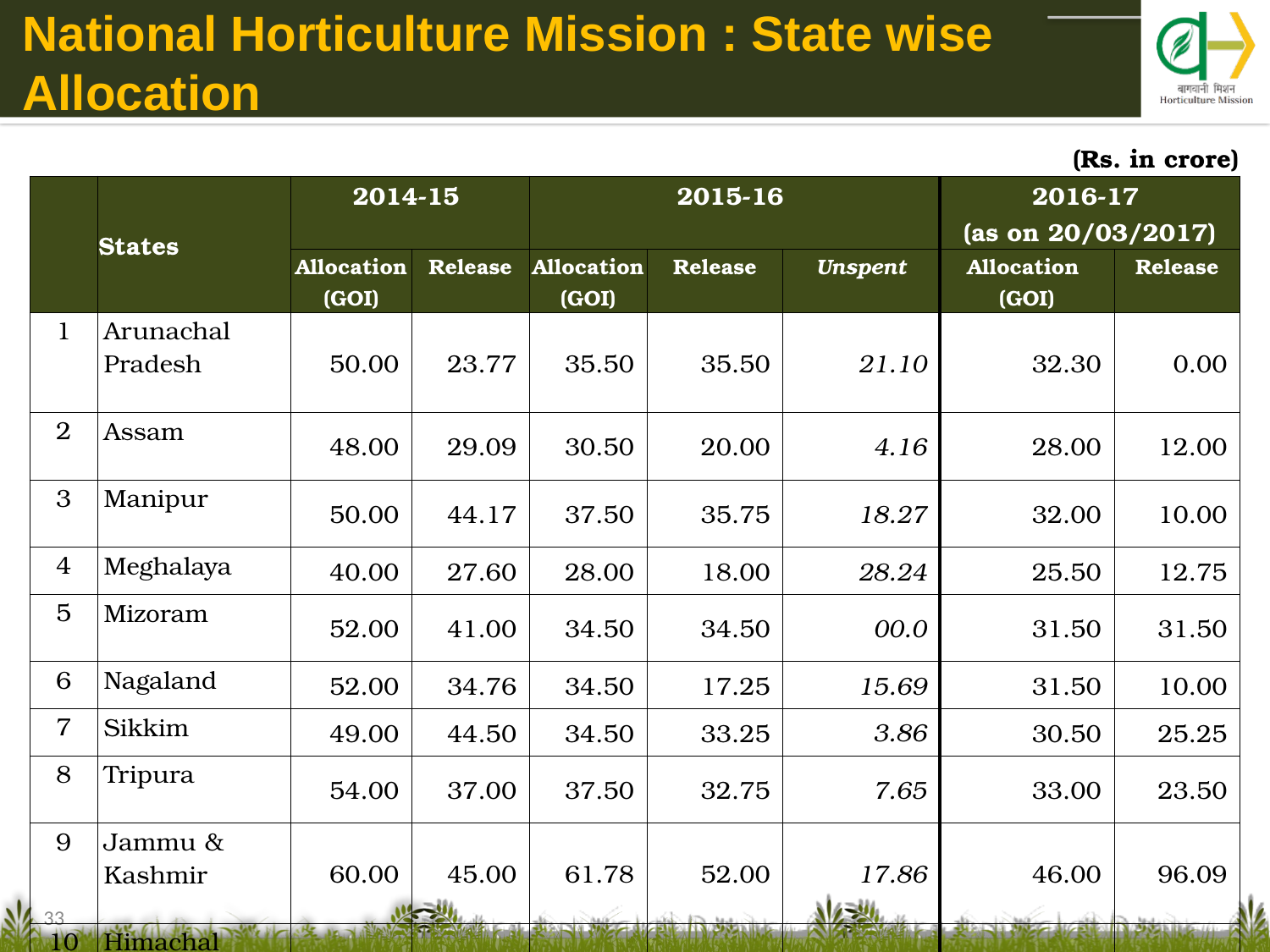

# National Horticulture Mission : State wise Allocation
| (Rs. in crore) |  |  |  |  |  |  |  |  |
| --- | --- | --- | --- | --- | --- | --- | --- | --- |
|  | States | 2014-15 |  | 2015-16 |  |  | 2016-17 (as on 20/03/2017) |  |
|  |  | Allocation (GOI) | Release | Allocation (GOI) | Release | Unspent | Allocation (GOI) | Release |
| 1 | Arunachal Pradesh | 50.00 | 23.77 | 35.50 | 35.50 | 21.10 | 32.30 | 0.00 |
| 2 | Assam | 48.00 | 29.09 | 30.50 | 20.00 | 4.16 | 28.00 | 12.00 |
| 3 | Manipur | 50.00 | 44.17 | 37.50 | 35.75 | 18.27 | 32.00 | 10.00 |
| 4 | Meghalaya | 40.00 | 27.60 | 28.00 | 18.00 | 28.24 | 25.50 | 12.75 |
| 5 | Mizoram | 52.00 | 41.00 | 34.50 | 34.50 | 00.0 | 31.50 | 31.50 |
| 6 | Nagaland | 52.00 | 34.76 | 34.50 | 17.25 | 15.69 | 31.50 | 10.00 |
| 7 | Sikkim | 49.00 | 44.50 | 34.50 | 33.25 | 3.86 | 30.50 | 25.25 |
| 8 | Tripura | 54.00 | 37.00 | 37.50 | 32.75 | 7.65 | 33.00 | 23.50 |
| 9 | Jammu & Kashmir | 60.00 | 45.00 | 61.78 | 52.00 | 17.86 | 46.00 | 96.09 |
| 10 | Himachal Pradesh | 48.00 | 42.42 | 31.50 | 24.49 | 34.19 | 32.00 | 21.25 |
| 11 | Uttarakhand | 46.00 | 32.73 | 22.50 | 22.50 | 15.69 | 31.00 | 47.50 |
|  | Total | 549.00 | 402.02 | 388.28 | 325.99 | 166.71 | 353.30 | 289.84 |
33